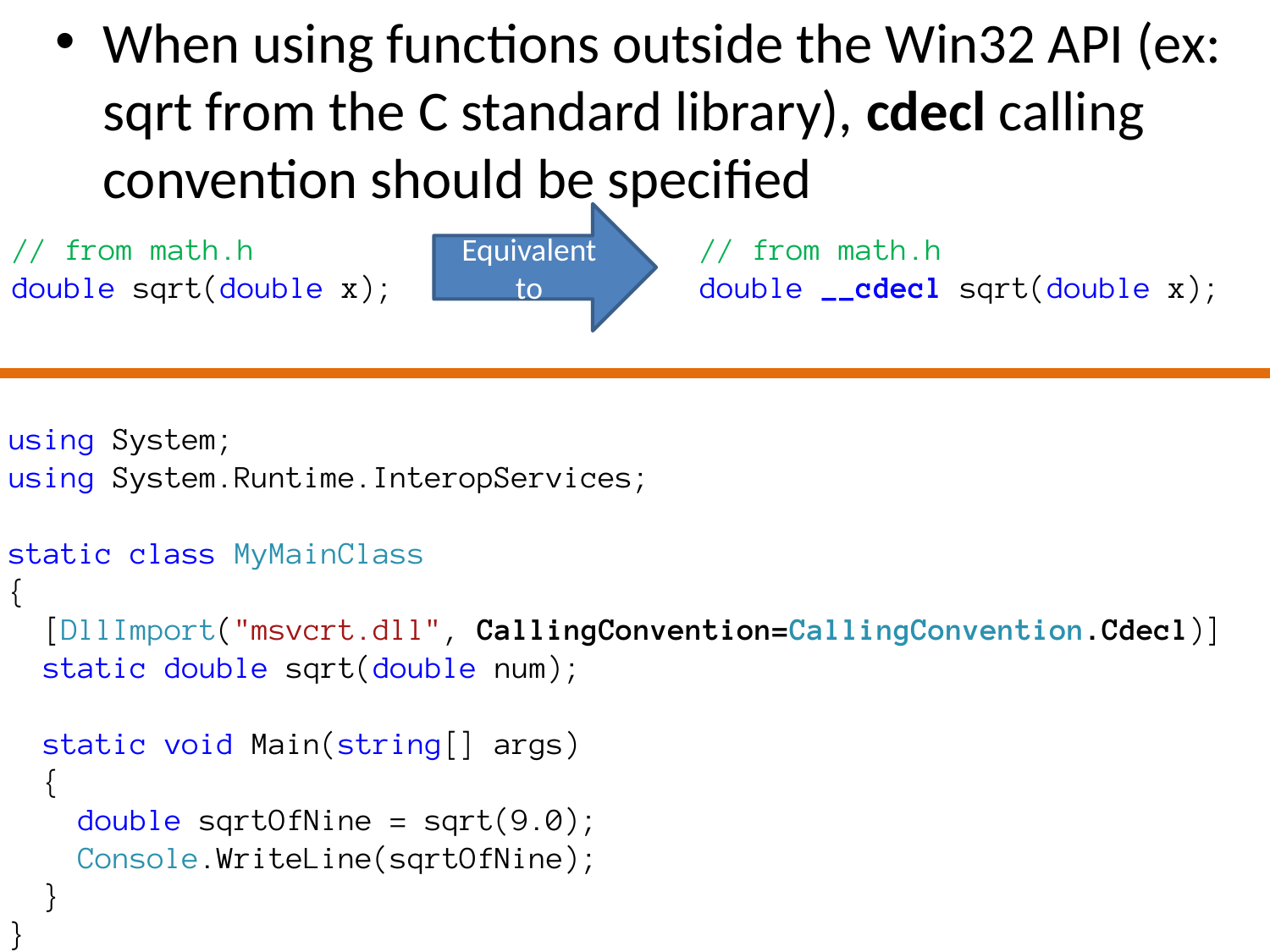

When using functions outside the Win32 API (ex: sqrt from the C standard library), cdecl calling convention should be specified
Equivalent to
// from math.h
double __cdecl sqrt(double x);
// from math.h
double sqrt(double x);

using System;
using System.Runtime.InteropServices;

static class MyMainClass
{
  [DllImport("msvcrt.dll", CallingConvention=CallingConvention.Cdecl)]
  static double sqrt(double num);

  static void Main(string[] args)
  {
    double sqrtOfNine = sqrt(9.0);
    Console.WriteLine(sqrtOfNine);
  }
}